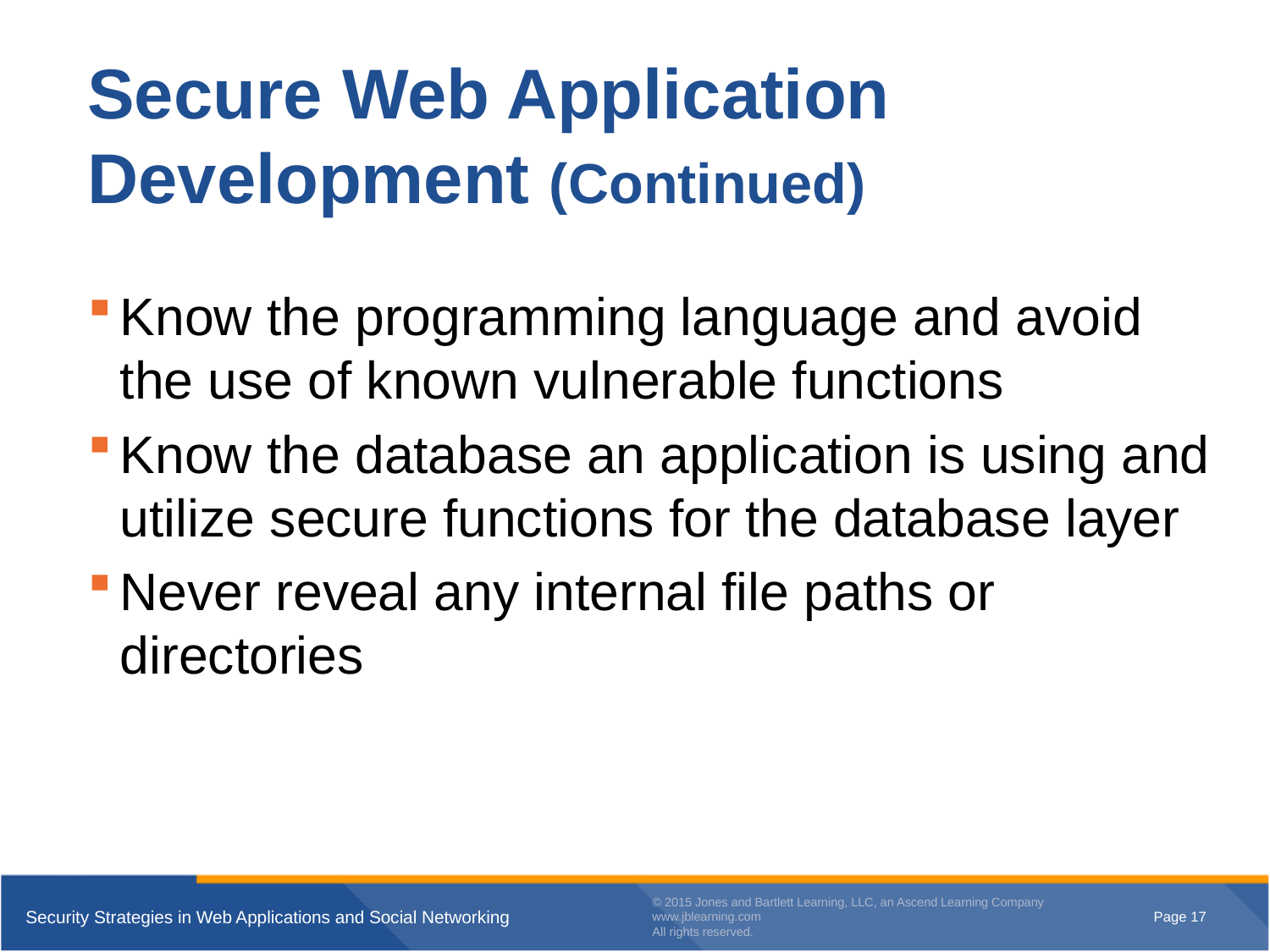

# Secure Web Application Development (Continued)
Know the programming language and avoid the use of known vulnerable functions
Know the database an application is using and utilize secure functions for the database layer
Never reveal any internal file paths or directories